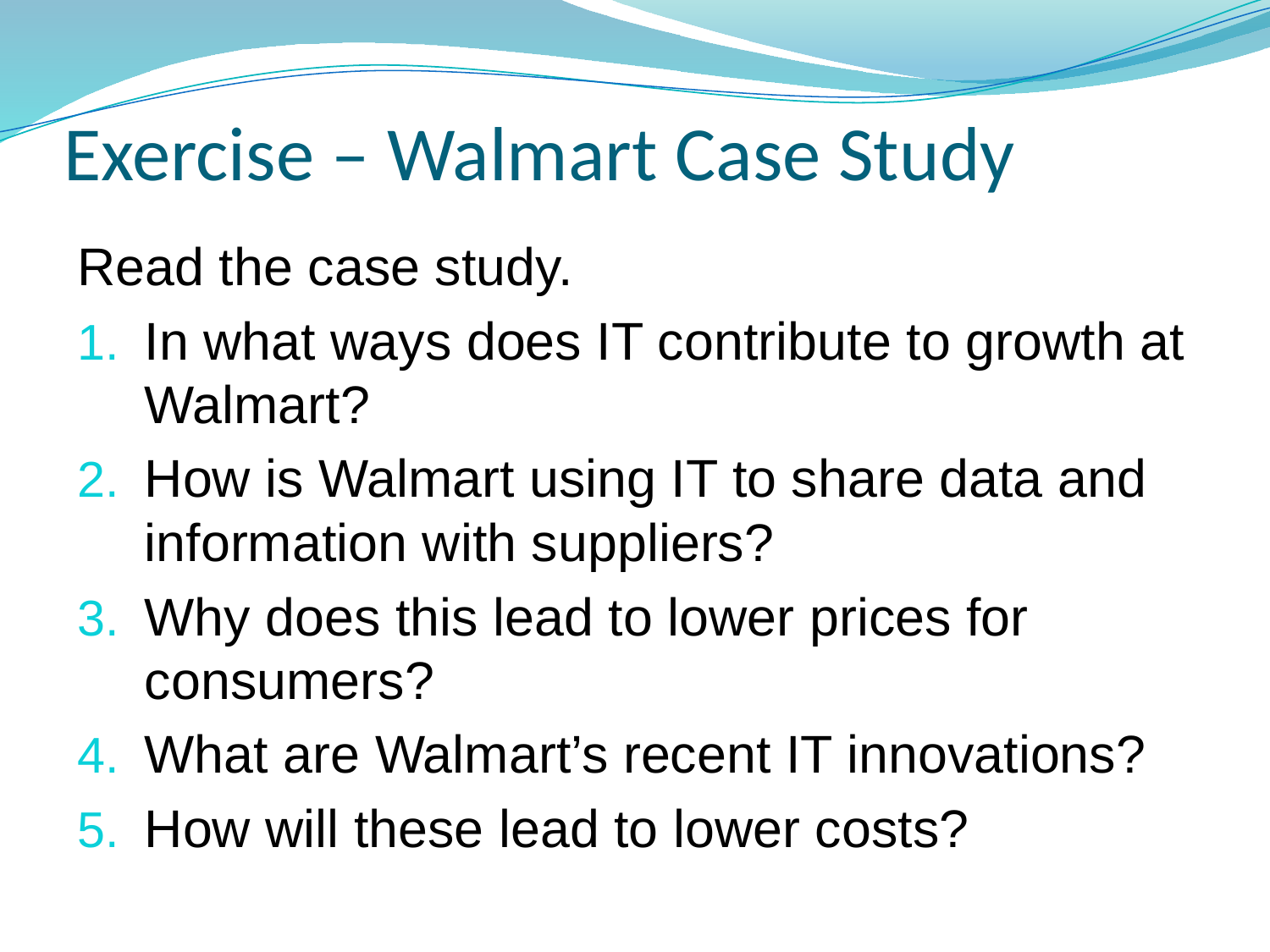

# Exercise – Walmart Case Study
Read the case study.
In what ways does IT contribute to growth at Walmart?
How is Walmart using IT to share data and information with suppliers?
Why does this lead to lower prices for consumers?
What are Walmart’s recent IT innovations?
How will these lead to lower costs?